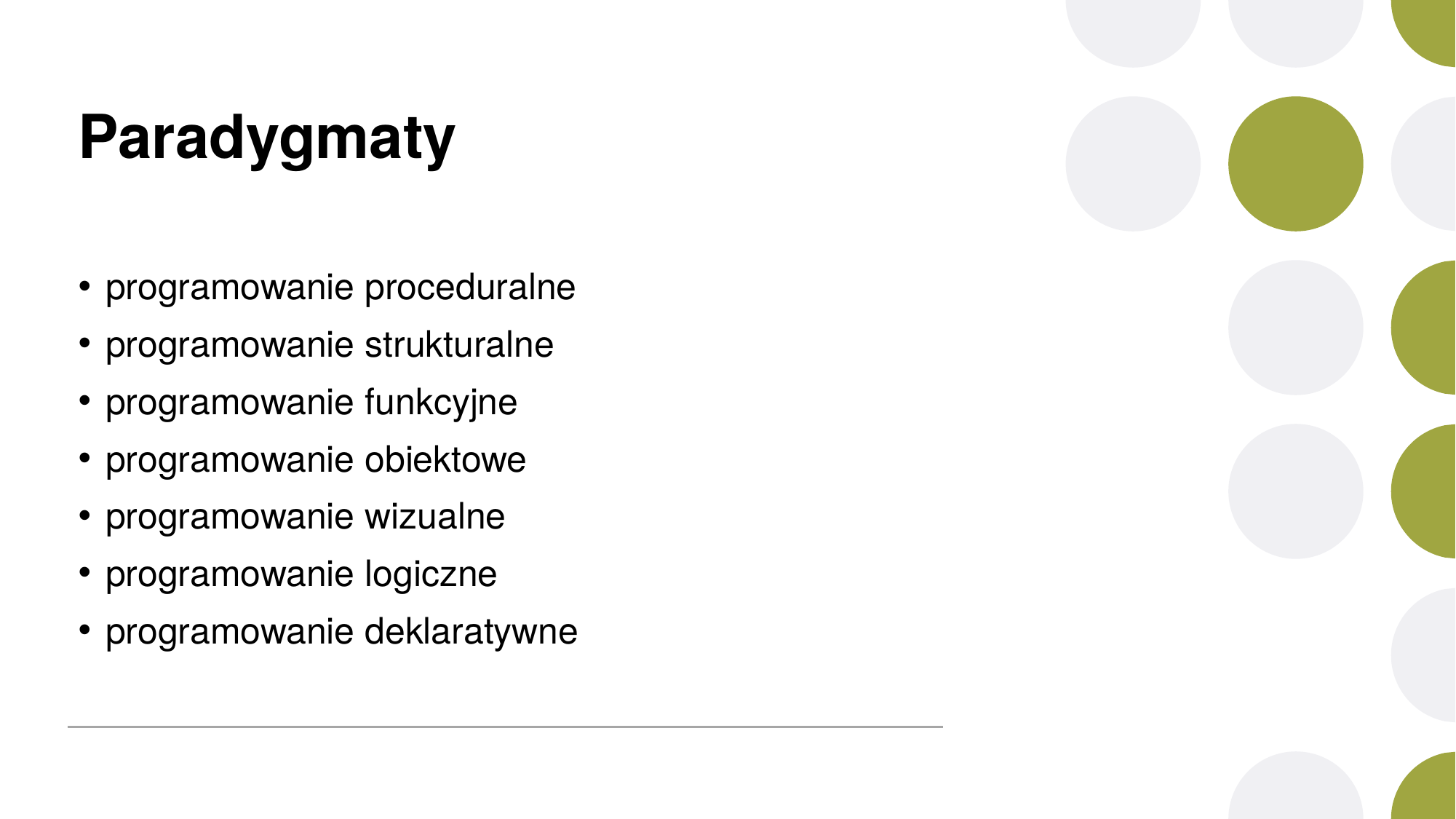

# Paradygmaty
programowanie proceduralne
programowanie strukturalne
programowanie funkcyjne
programowanie obiektowe
programowanie wizualne
programowanie logiczne
programowanie deklaratywne